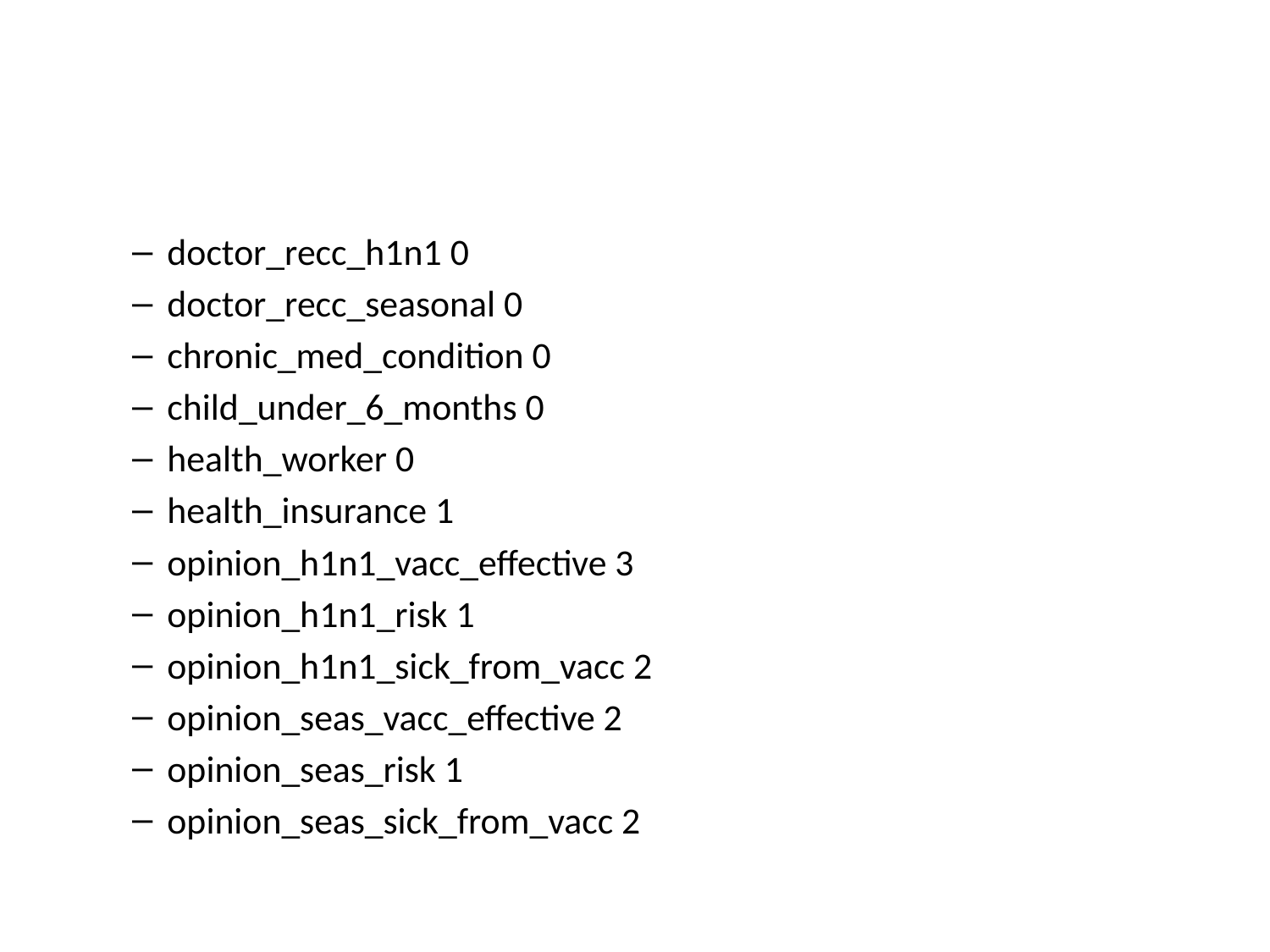

#
doctor_recc_h1n1 0
doctor_recc_seasonal 0
chronic_med_condition 0
child_under_6_months 0
health_worker 0
health_insurance 1
opinion_h1n1_vacc_effective 3
opinion_h1n1_risk 1
opinion_h1n1_sick_from_vacc 2
opinion_seas_vacc_effective 2
opinion_seas_risk 1
opinion_seas_sick_from_vacc 2